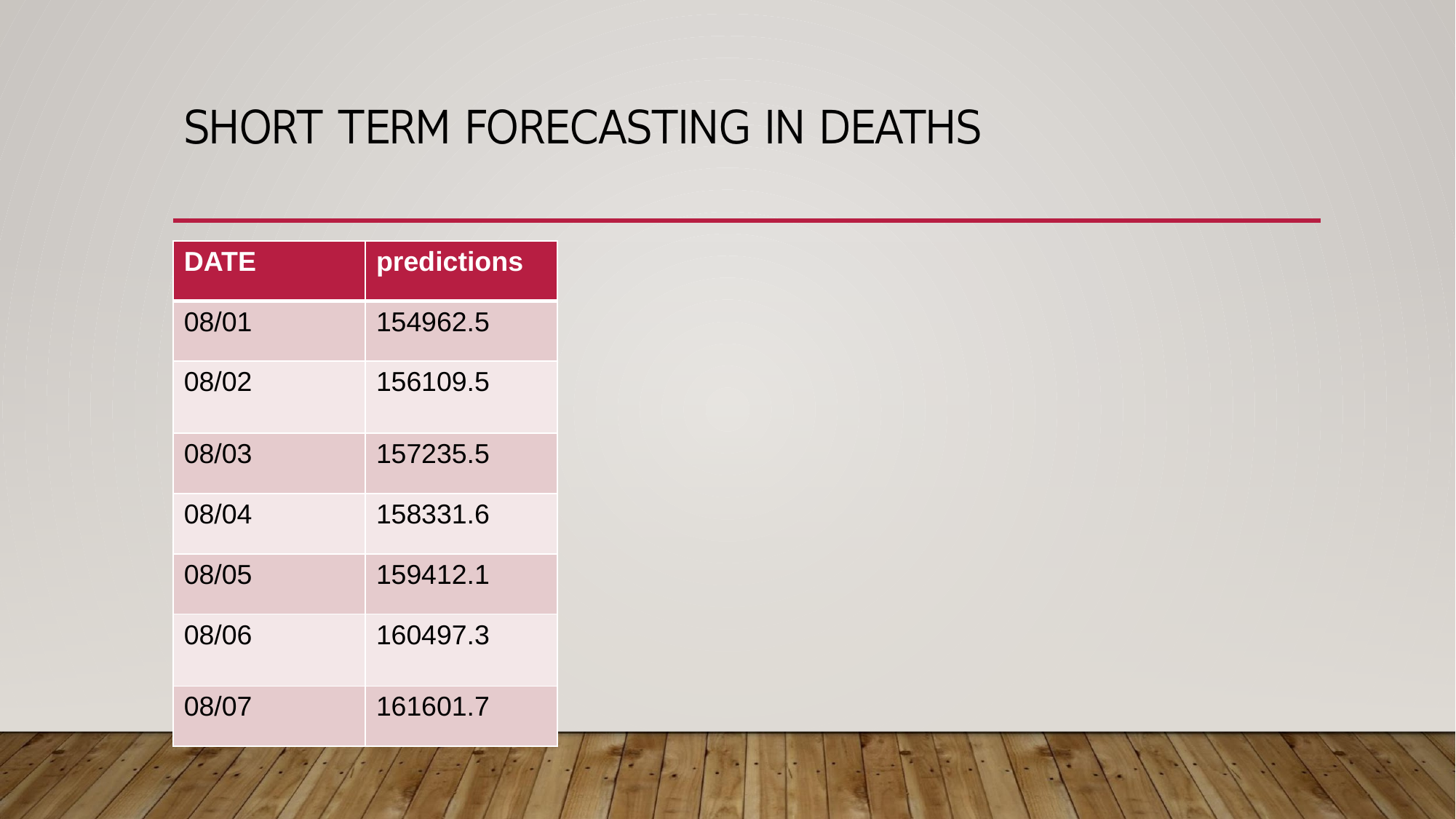

# SHORT TERM FORECASTING IN DEATHS

| DATE | predictions |
| --- | --- |
| 08/01 | 154962.5 |
| 08/02 | 156109.5 |
| 08/03 | 157235.5 |
| 08/04 | 158331.6 |
| 08/05 | 159412.1 |
| 08/06 | 160497.3 |
| 08/07 | 161601.7 |